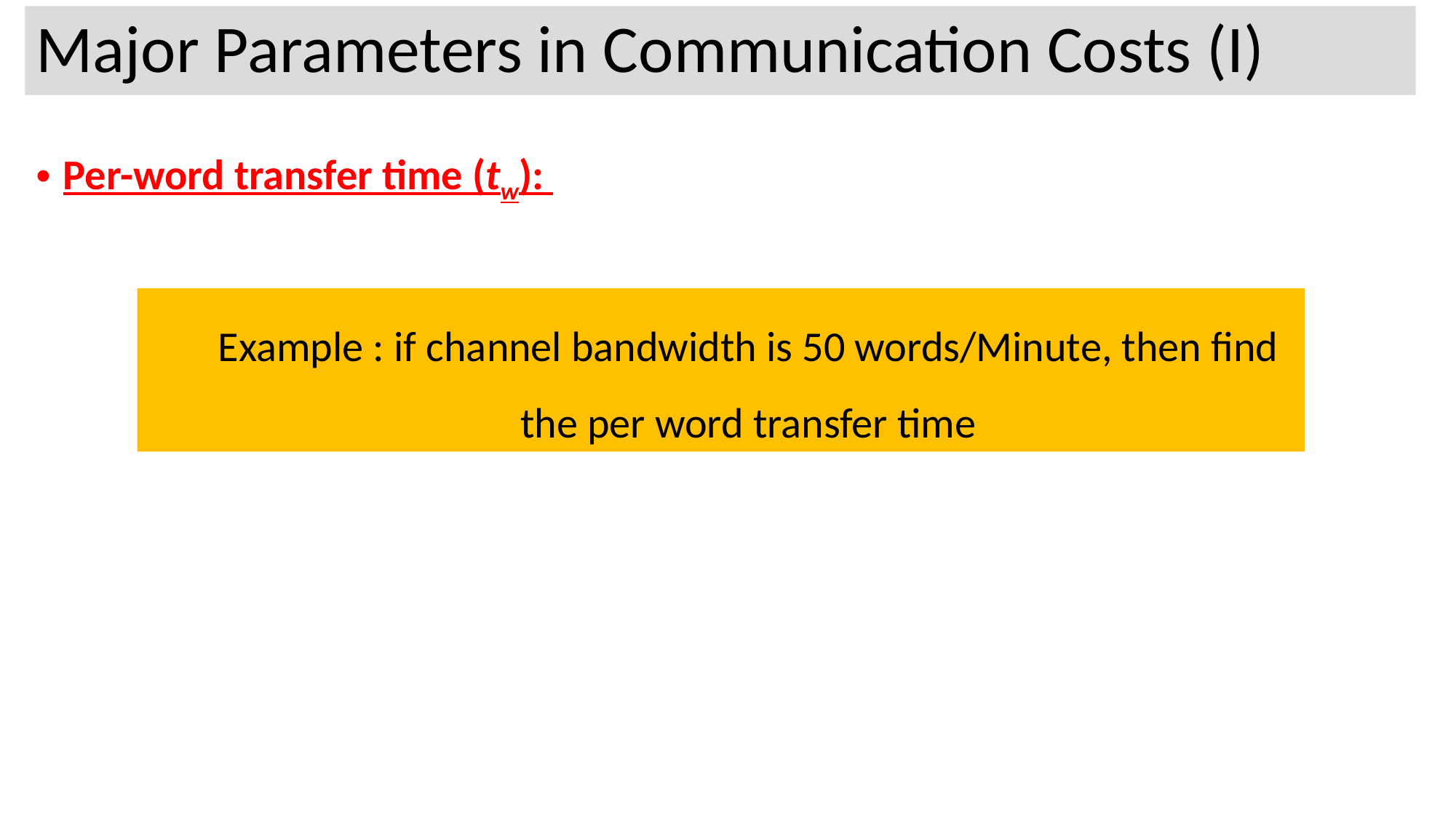

# Major Parameters in Communication Costs (I)
Per-word transfer time (tw):

Example : if channel bandwidth is 50 words/Minute, then find the per word transfer time